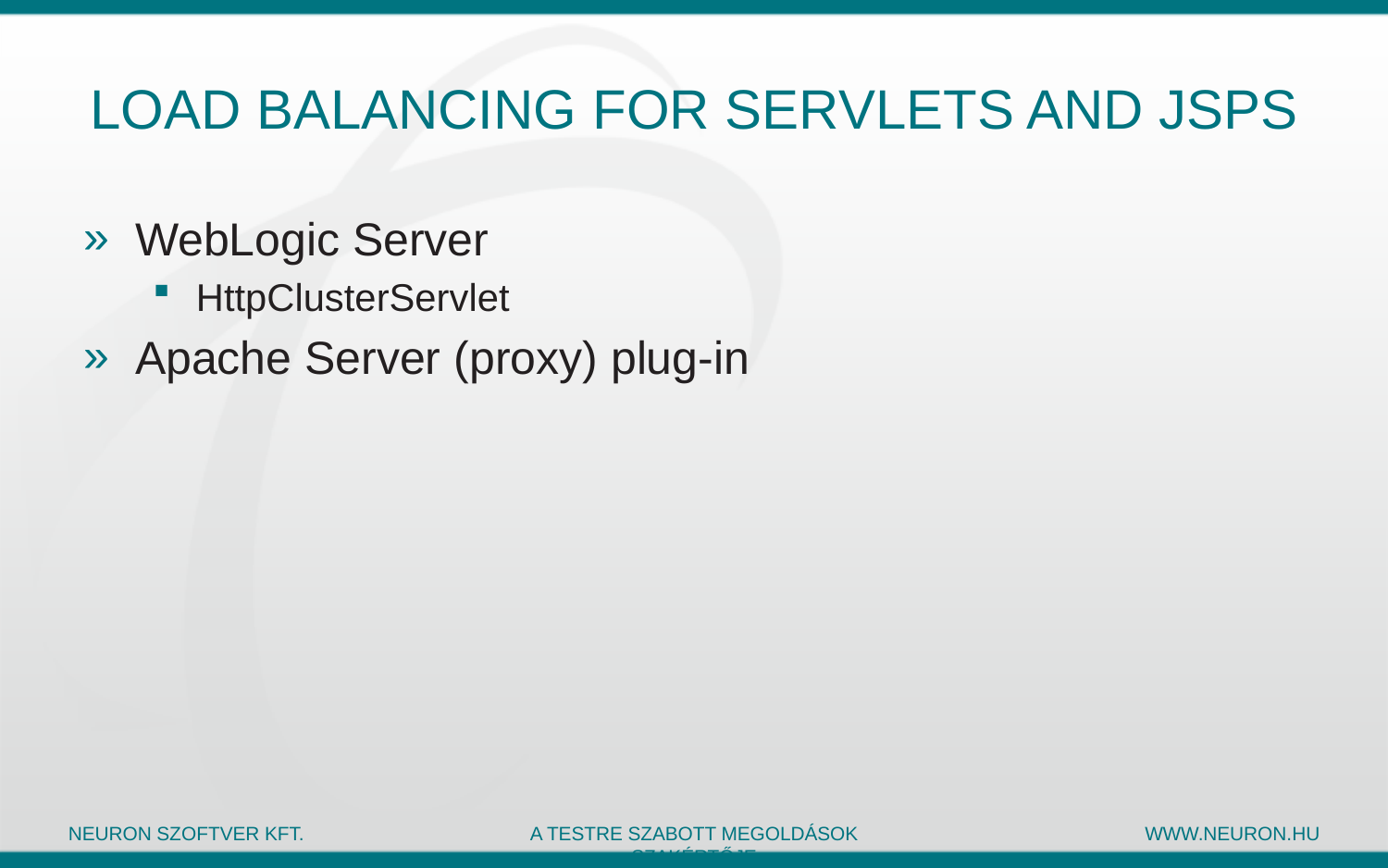

# Load Balancing for Servlets and JSPs
WebLogic Server
HttpClusterServlet
Apache Server (proxy) plug-in